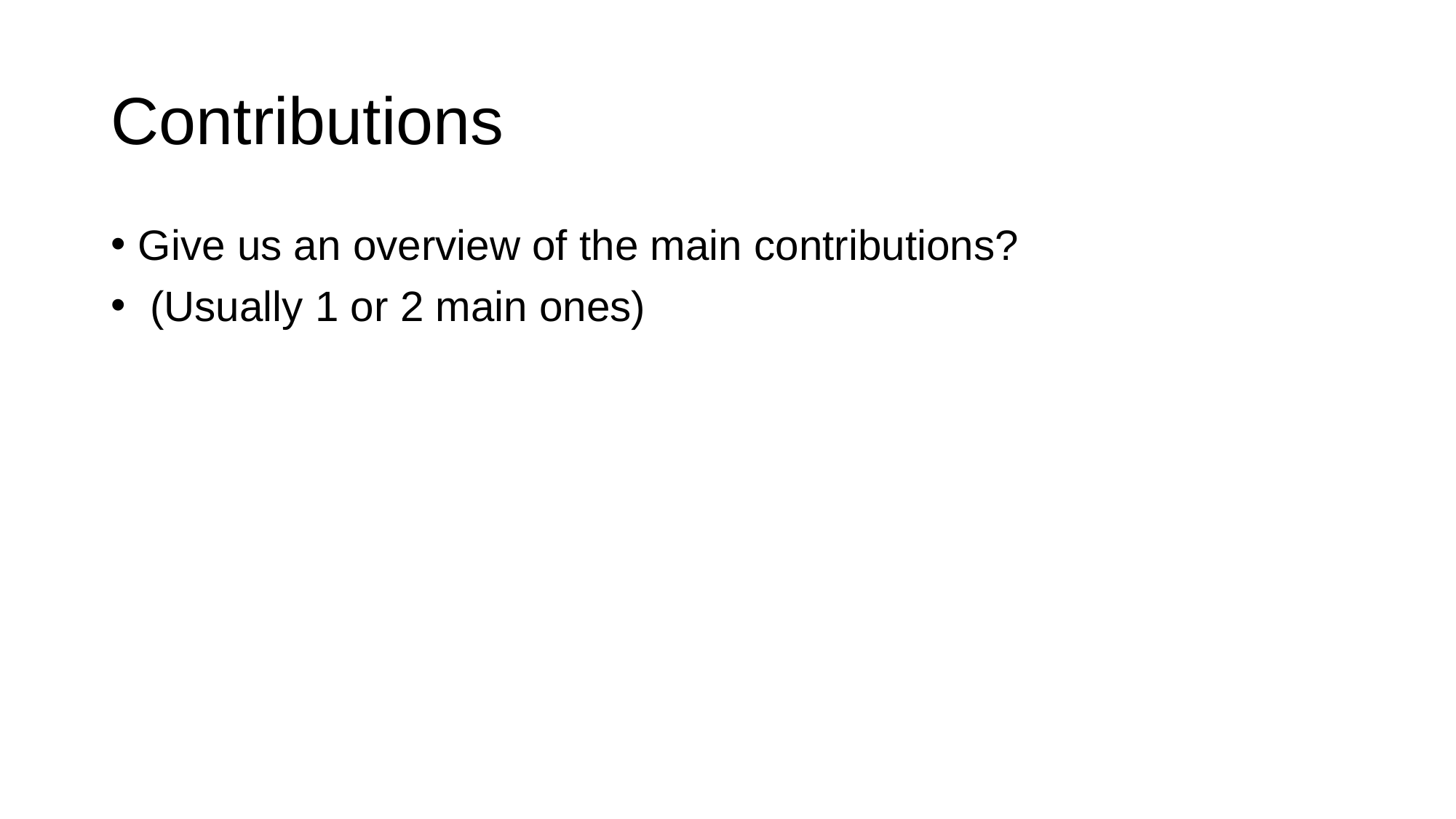

# Contributions
Give us an overview of the main contributions?
 (Usually 1 or 2 main ones)